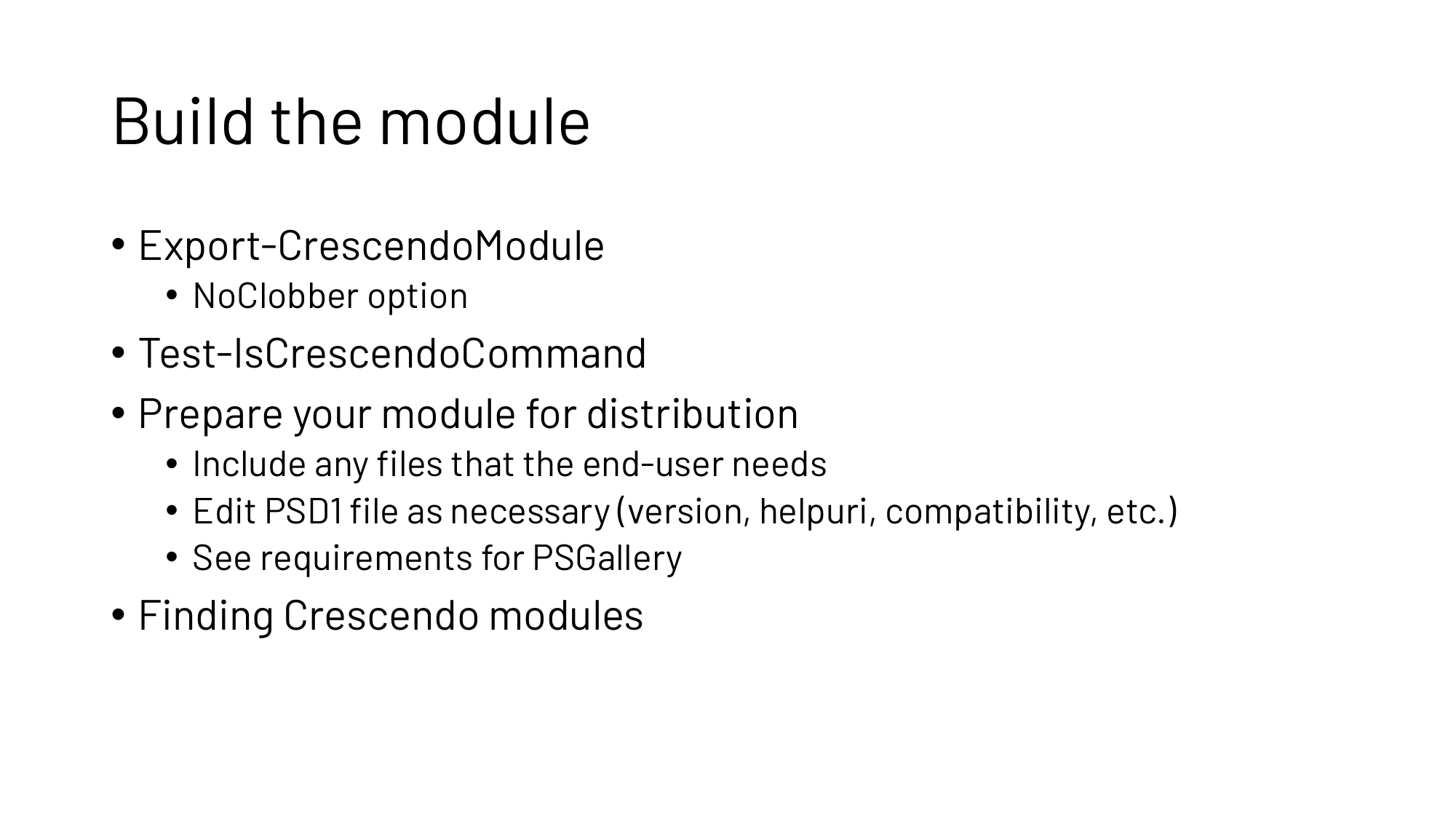

# Build the module
Export-CrescendoModule
NoClobber option
Test-IsCrescendoCommand
Prepare your module for distribution
Include any files that the end-user needs
Edit PSD1 file as necessary (version, helpuri, compatibility, etc.)
See requirements for PSGallery
Finding Crescendo modules